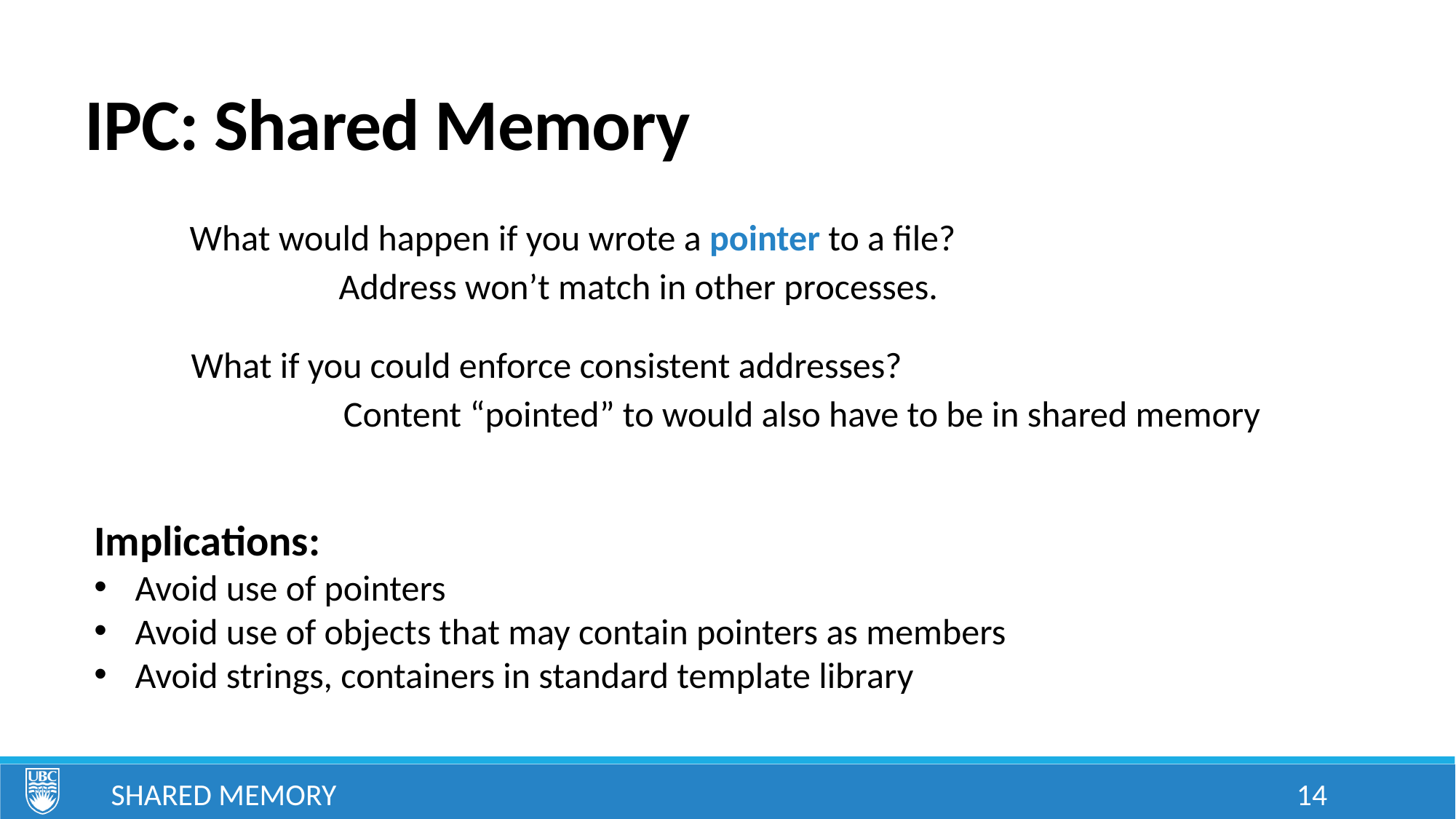

# IPC: Shared Memory
What would happen if you wrote a pointer to a file?
Address won’t match in other processes.
What if you could enforce consistent addresses?
Content “pointed” to would also have to be in shared memory
Implications:
Avoid use of pointers
Avoid use of objects that may contain pointers as members
Avoid strings, containers in standard template library
Shared Memory
14